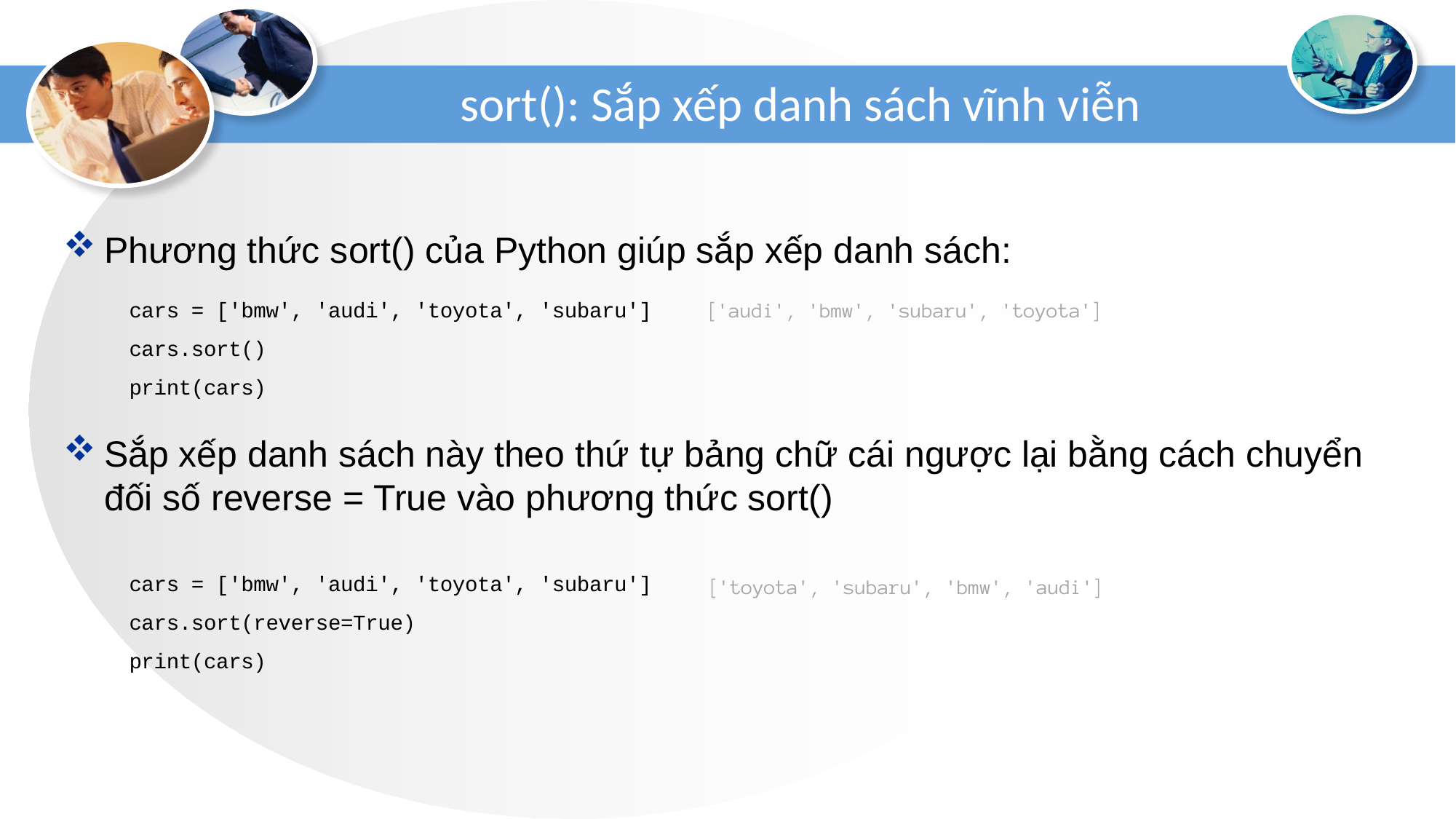

# sort(): Sắp xếp danh sách vĩnh viễn
Phương thức sort() của Python giúp sắp xếp danh sách:

Sắp xếp danh sách này theo thứ tự bảng chữ cái ngược lại bằng cách chuyển đối số reverse = True vào phương thức sort()
cars = ['bmw', 'audi', 'toyota', 'subaru']
cars.sort()
print(cars)
['audi', 'bmw', 'subaru', 'toyota']
cars = ['bmw', 'audi', 'toyota', 'subaru']
cars.sort(reverse=True)
print(cars)
['toyota', 'subaru', 'bmw', 'audi']